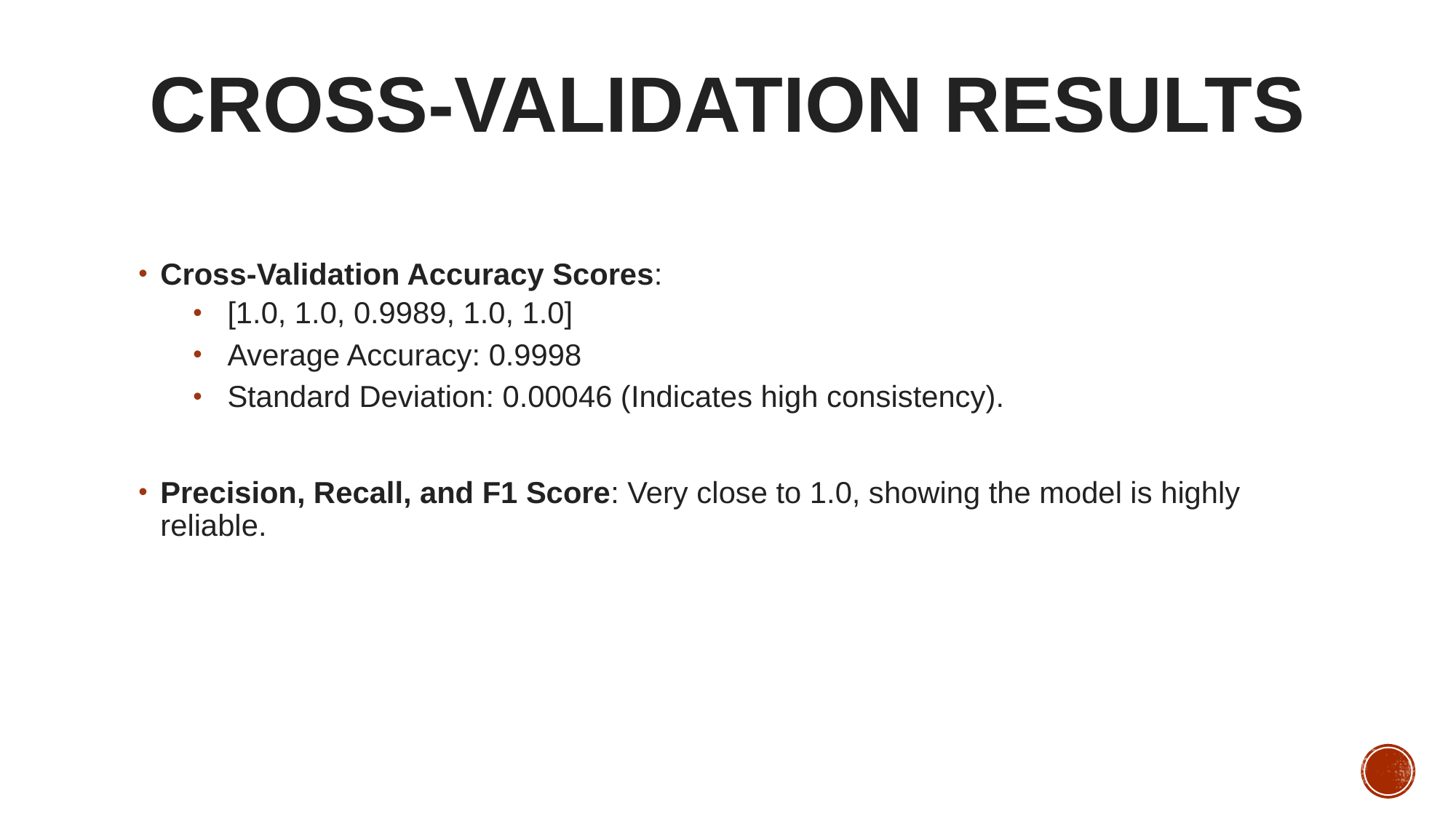

# Cross-Validation Results
Cross-Validation Accuracy Scores:
[1.0, 1.0, 0.9989, 1.0, 1.0]
Average Accuracy: 0.9998
Standard Deviation: 0.00046 (Indicates high consistency).

Precision, Recall, and F1 Score: Very close to 1.0, showing the model is highly reliable.